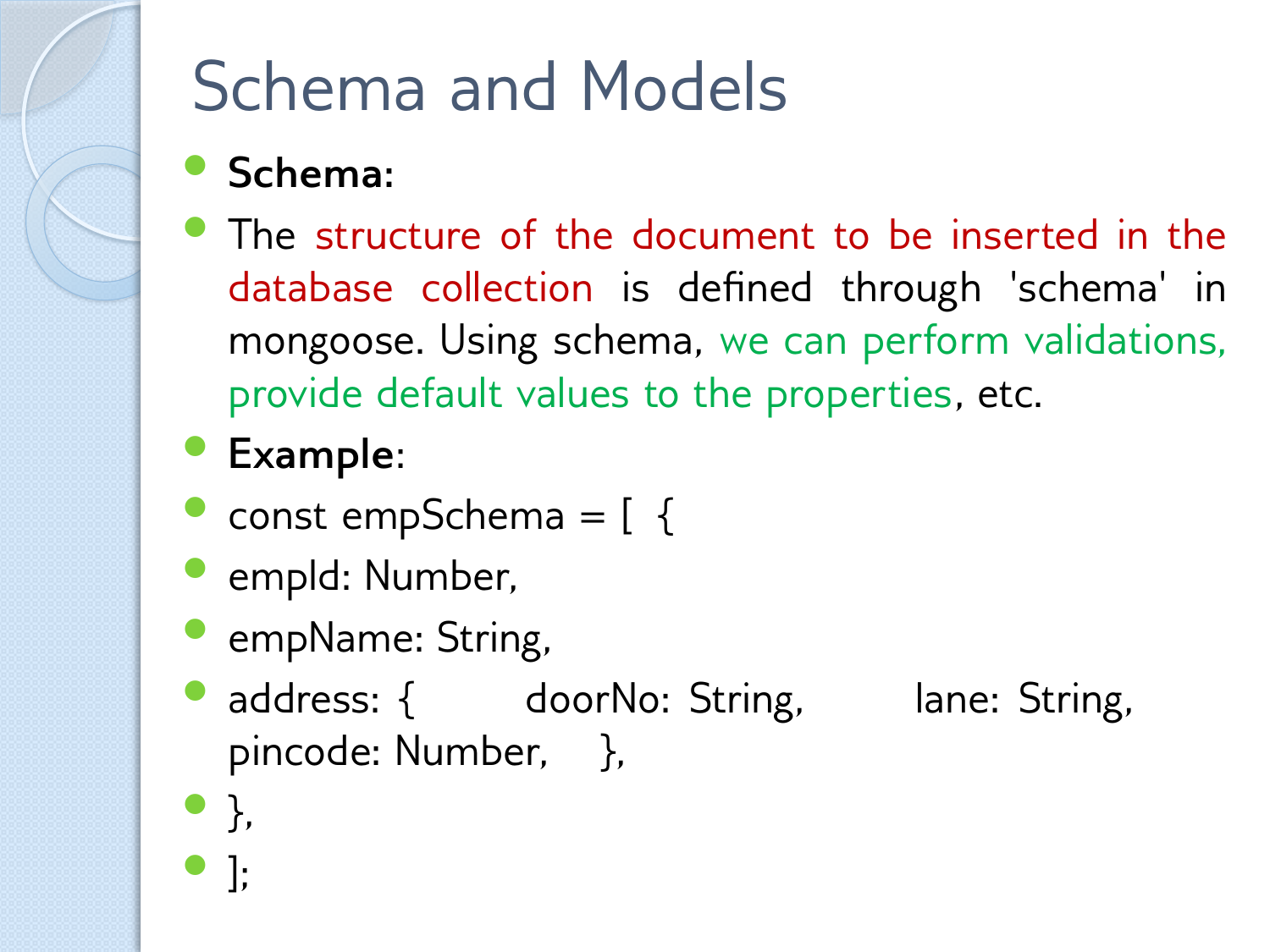

# Schema and Models
Schema:
The structure of the document to be inserted in the database collection is defined through 'schema' in mongoose. Using schema, we can perform validations, provide default values to the properties, etc.
Example:
const empSchema = [  {
empId: Number,
empName: String,
address: {      doorNo: String,      lane: String,      pincode: Number,    },
},
];